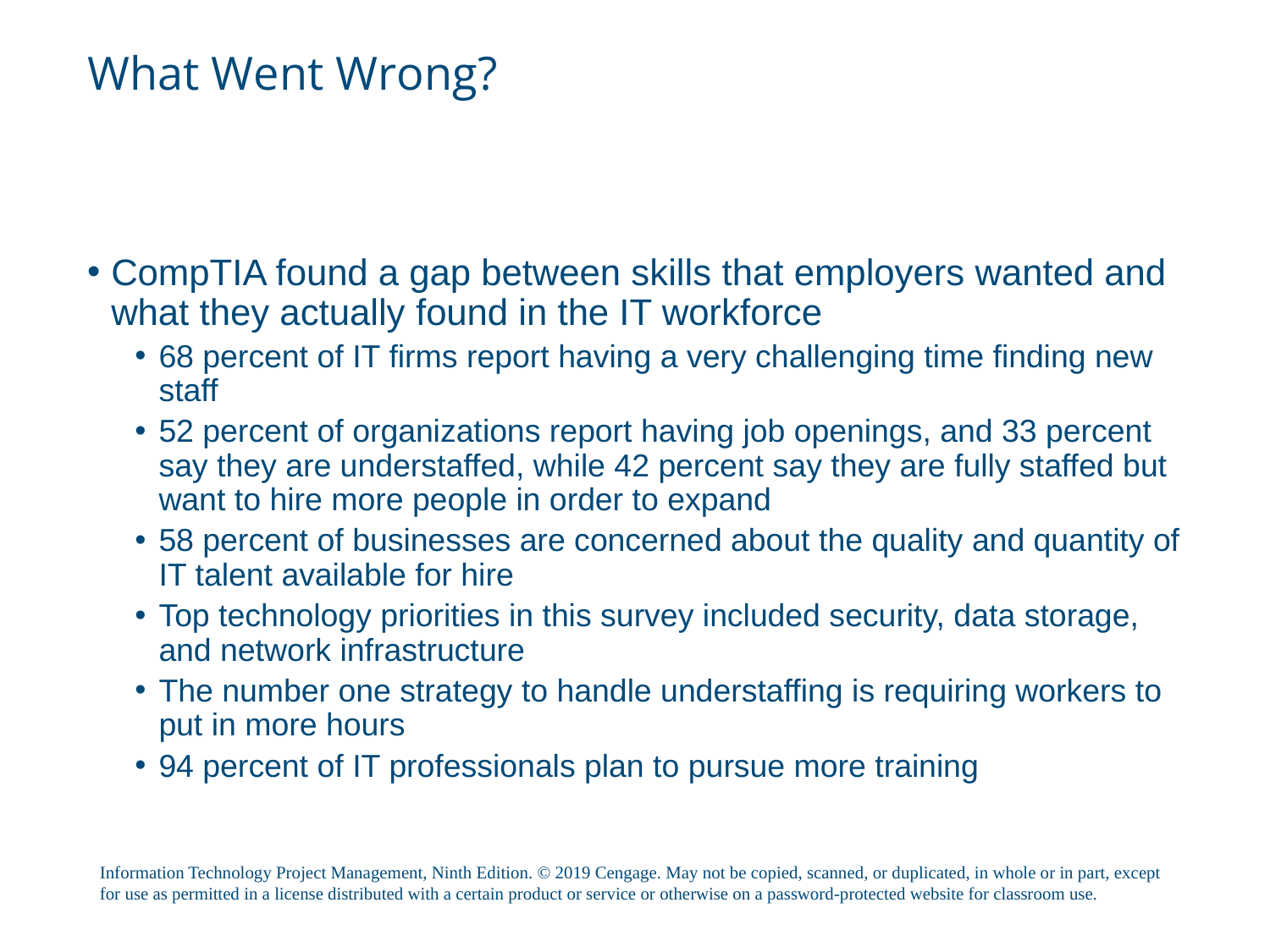

# What Went Wrong?
CompTIA found a gap between skills that employers wanted and what they actually found in the IT workforce
68 percent of IT firms report having a very challenging time finding new staff
52 percent of organizations report having job openings, and 33 percent say they are understaffed, while 42 percent say they are fully staffed but want to hire more people in order to expand
58 percent of businesses are concerned about the quality and quantity of IT talent available for hire
Top technology priorities in this survey included security, data storage, and network infrastructure
The number one strategy to handle understaffing is requiring workers to put in more hours
94 percent of IT professionals plan to pursue more training
Information Technology Project Management, Ninth Edition. © 2019 Cengage. May not be copied, scanned, or duplicated, in whole or in part, except for use as permitted in a license distributed with a certain product or service or otherwise on a password-protected website for classroom use.